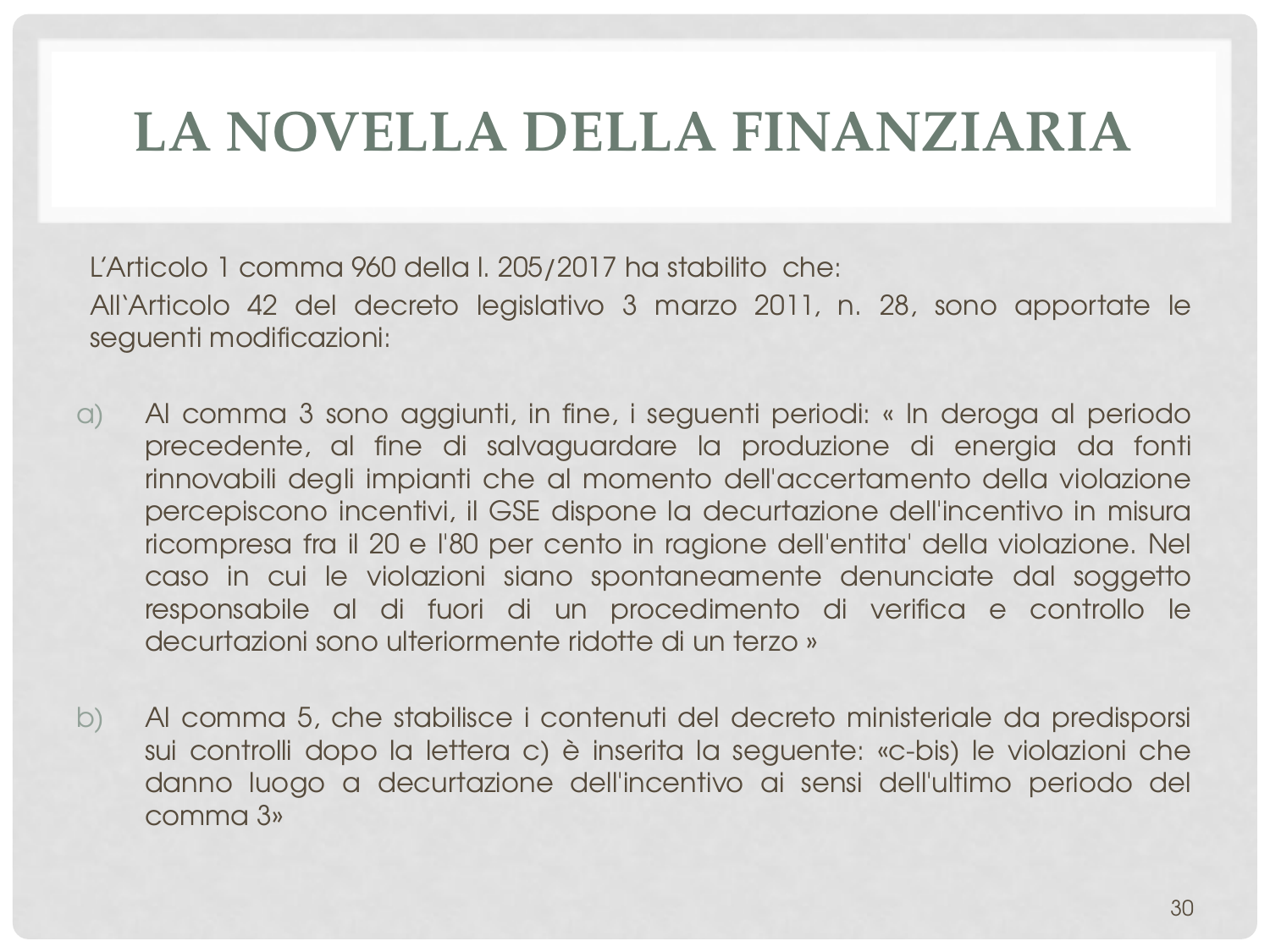

# La novella della finanziaria
L’Articolo 1 comma 960 della l. 205/2017 ha stabilito  che:
All‘Articolo 42 del decreto legislativo 3 marzo 2011, n. 28, sono apportate le seguenti modificazioni:

Al comma 3 sono aggiunti, in fine, i seguenti periodi: « In deroga al periodo precedente, al fine di salvaguardare la produzione di energia da fonti rinnovabili degli impianti che al momento dell'accertamento della violazione percepiscono incentivi, il GSE dispone la decurtazione dell'incentivo in misura ricompresa fra il 20 e l'80 per cento in ragione dell'entita' della violazione. Nel caso in cui le violazioni siano spontaneamente denunciate dal soggetto responsabile al di fuori di un procedimento di verifica e controllo le decurtazioni sono ulteriormente ridotte di un terzo »

Al comma 5, che stabilisce i contenuti del decreto ministeriale da predisporsi sui controlli dopo la lettera c) è inserita la seguente: «c-bis) le violazioni che danno luogo a decurtazione dell'incentivo ai sensi dell'ultimo periodo del comma 3»

30